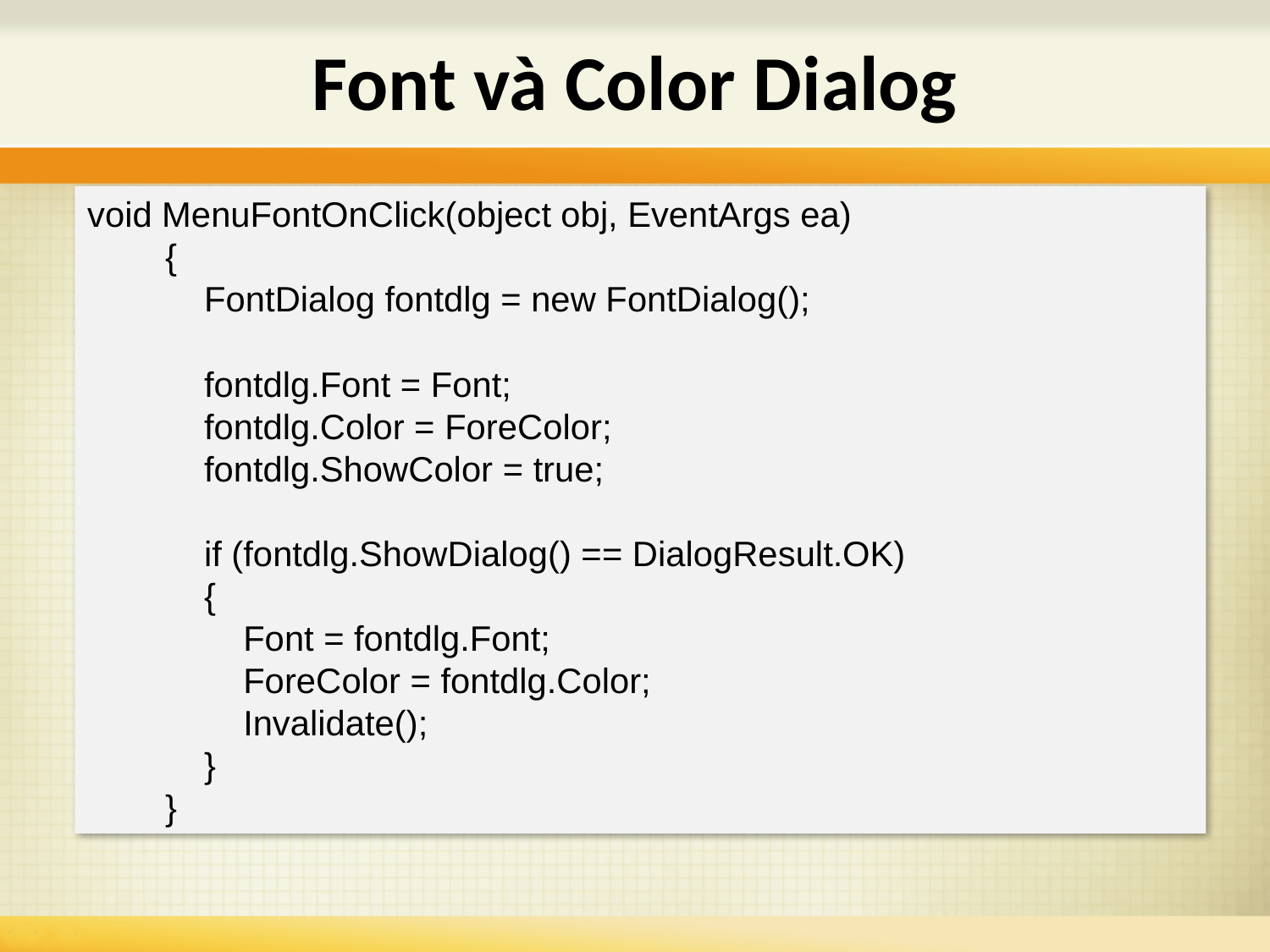

# Font và Color Dialog
void MenuFontOnClick(object obj, EventArgs ea)
        {
            FontDialog fontdlg = new FontDialog();

            fontdlg.Font = Font;
            fontdlg.Color = ForeColor;
            fontdlg.ShowColor = true;

            if (fontdlg.ShowDialog() == DialogResult.OK)
            {
                Font = fontdlg.Font;
                ForeColor = fontdlg.Color;
                Invalidate();
            }
        }